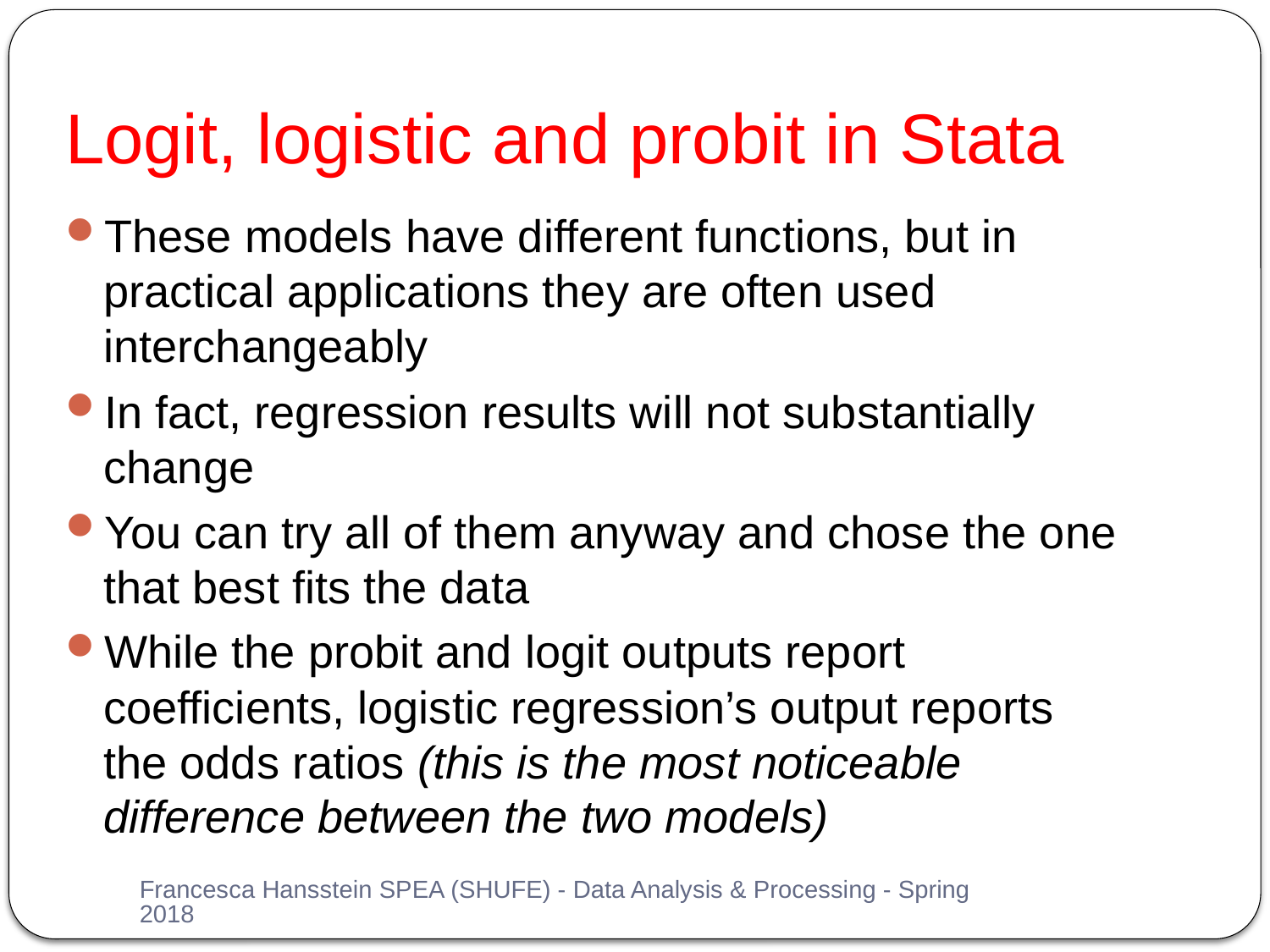

# Logit, logistic and probit in Stata
These models have different functions, but in practical applications they are often used interchangeably
In fact, regression results will not substantially change
You can try all of them anyway and chose the one that best fits the data
While the probit and logit outputs report coefficients, logistic regression’s output reports the odds ratios (this is the most noticeable difference between the two models)
Francesca Hansstein SPEA (SHUFE) - Data Analysis & Processing - Spring 2018